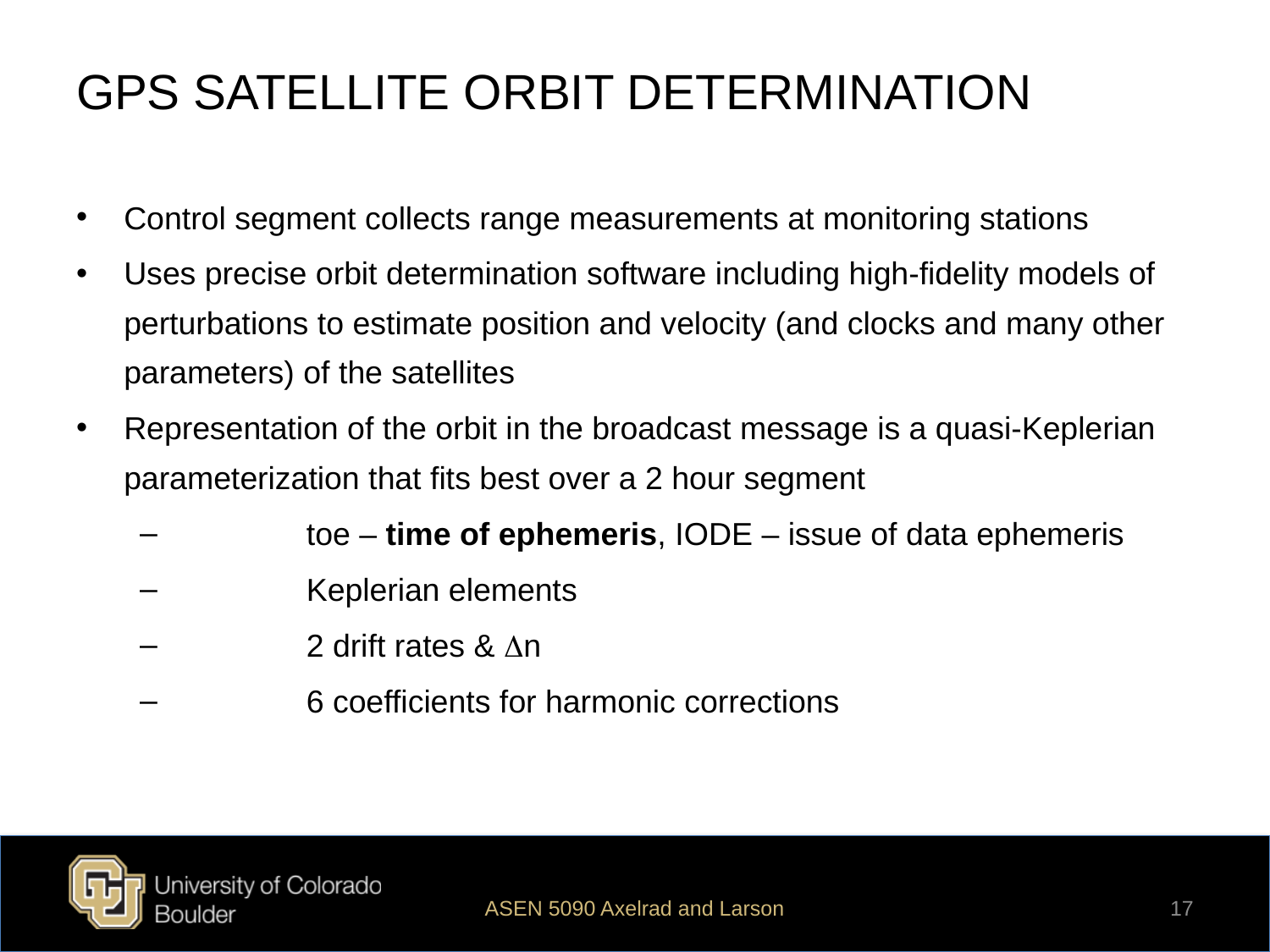

# GPS SATELLITE ORBIT DETERMINATION
Control segment collects range measurements at monitoring stations
Uses precise orbit determination software including high-fidelity models of perturbations to estimate position and velocity (and clocks and many other parameters) of the satellites
Representation of the orbit in the broadcast message is a quasi-Keplerian parameterization that fits best over a 2 hour segment
	toe – time of ephemeris, IODE – issue of data ephemeris
	Keplerian elements
	2 drift rates & Δn
	6 coefficients for harmonic corrections
ASEN 5090 Axelrad and Larson
17